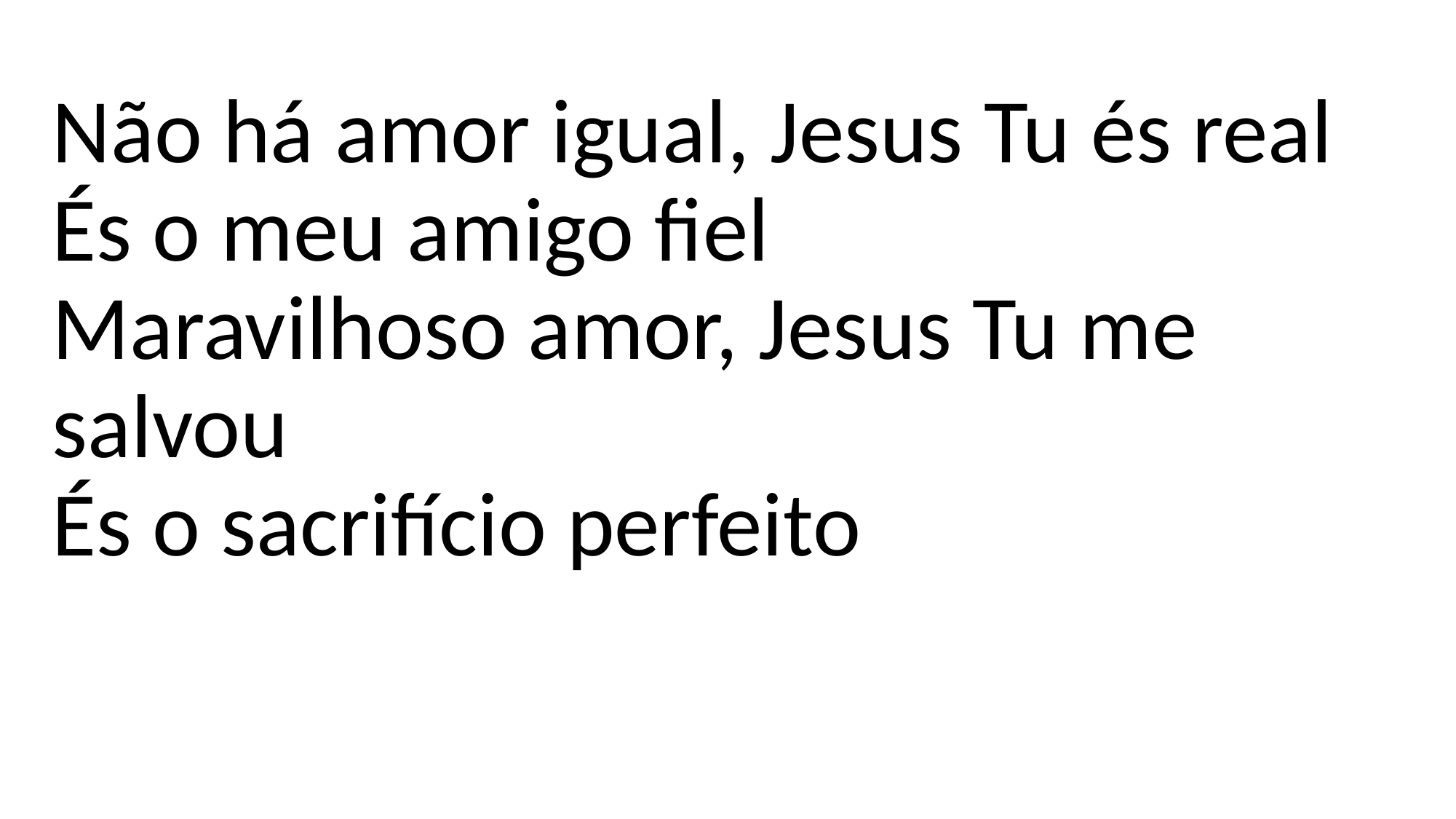

# Não há amor igual, Jesus Tu és real És o meu amigo fiel Maravilhoso amor, Jesus Tu me salvou És o sacrifício perfeito